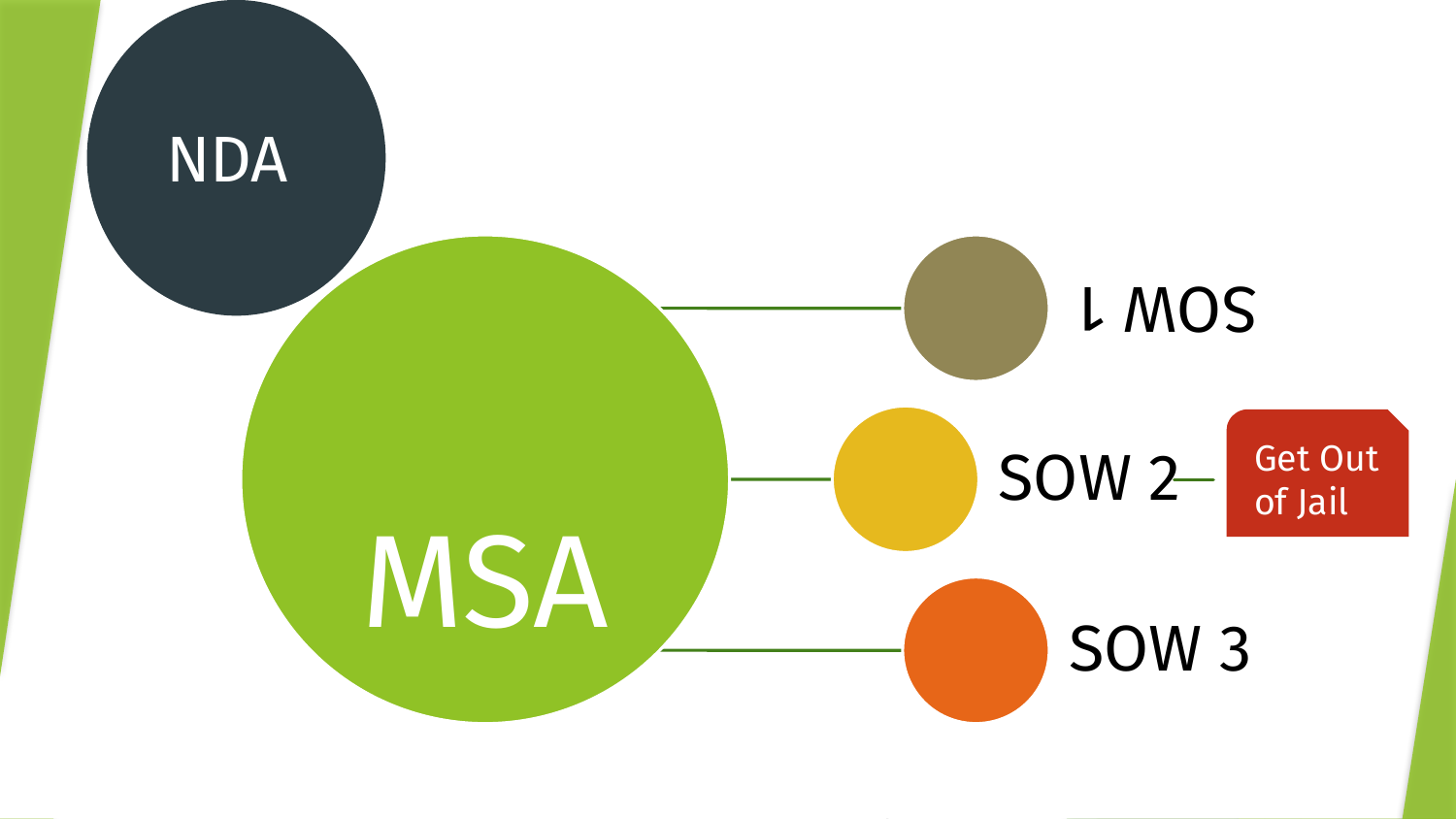

NDA
MSA
SOW 1
SOW 2
SOW 3

Get Out of Jail